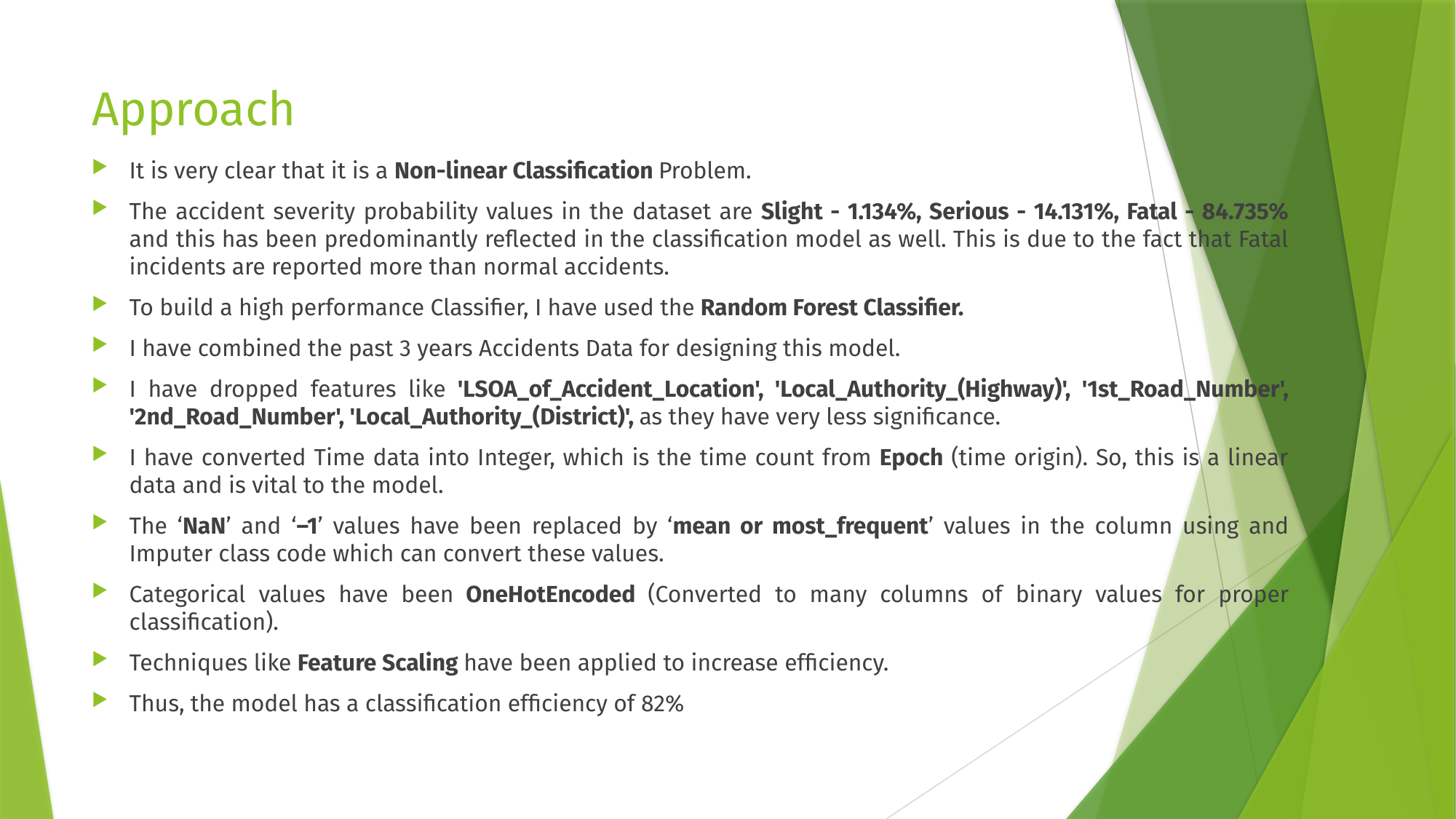

# Approach
It is very clear that it is a Non-linear Classification Problem.
The accident severity probability values in the dataset are Slight - 1.134%, Serious - 14.131%, Fatal - 84.735% and this has been predominantly reflected in the classification model as well. This is due to the fact that Fatal incidents are reported more than normal accidents.
To build a high performance Classifier, I have used the Random Forest Classifier.
I have combined the past 3 years Accidents Data for designing this model.
I have dropped features like 'LSOA_of_Accident_Location', 'Local_Authority_(Highway)', '1st_Road_Number', '2nd_Road_Number', 'Local_Authority_(District)', as they have very less significance.
I have converted Time data into Integer, which is the time count from Epoch (time origin). So, this is a linear data and is vital to the model.
The ‘NaN’ and ‘–1’ values have been replaced by ‘mean or most_frequent’ values in the column using and Imputer class code which can convert these values.
Categorical values have been OneHotEncoded (Converted to many columns of binary values for proper classification).
Techniques like Feature Scaling have been applied to increase efficiency.
Thus, the model has a classification efficiency of 82%